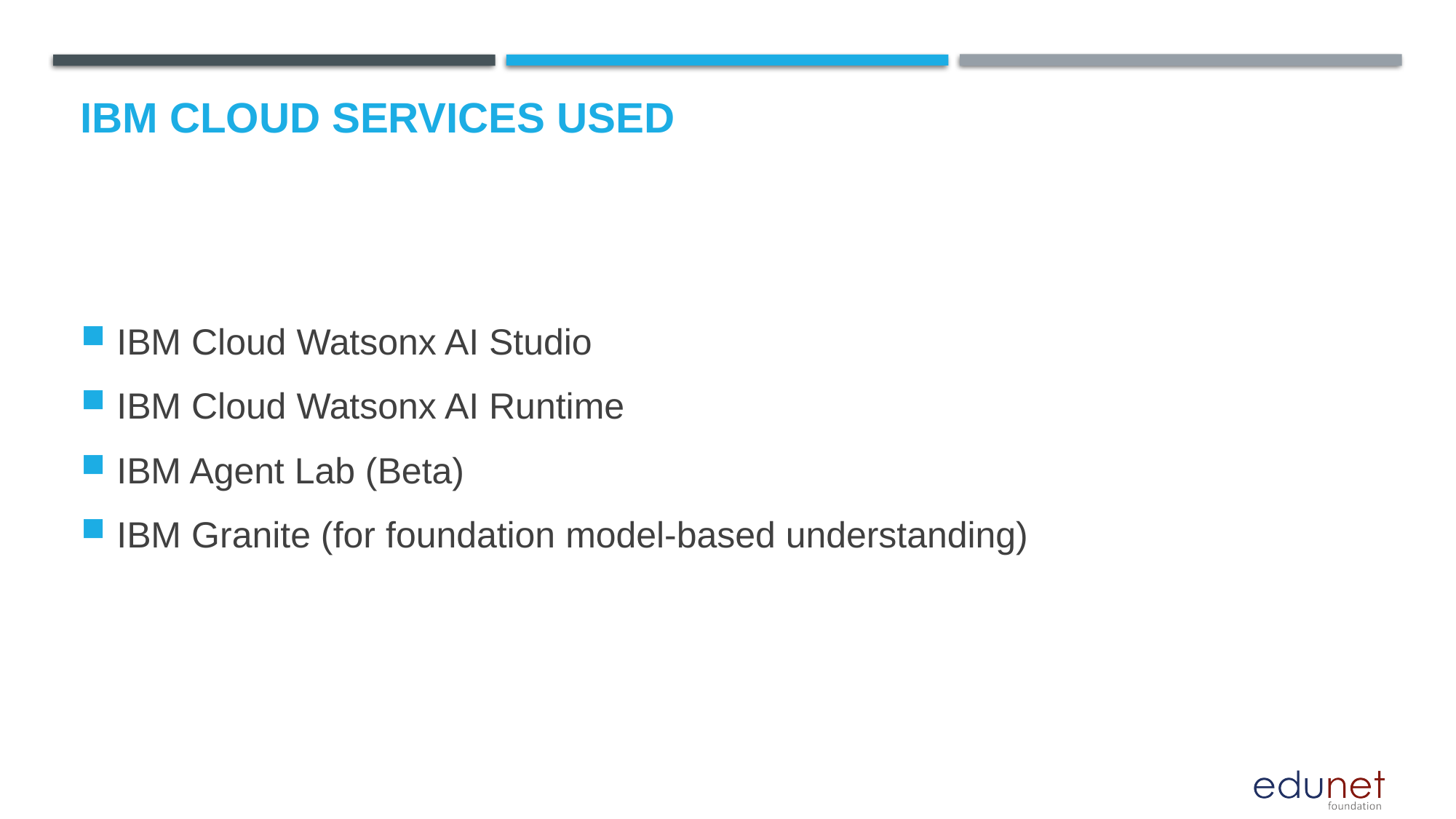

# IBM cloud services used
IBM Cloud Watsonx AI Studio
IBM Cloud Watsonx AI Runtime
IBM Agent Lab (Beta)
IBM Granite (for foundation model-based understanding)